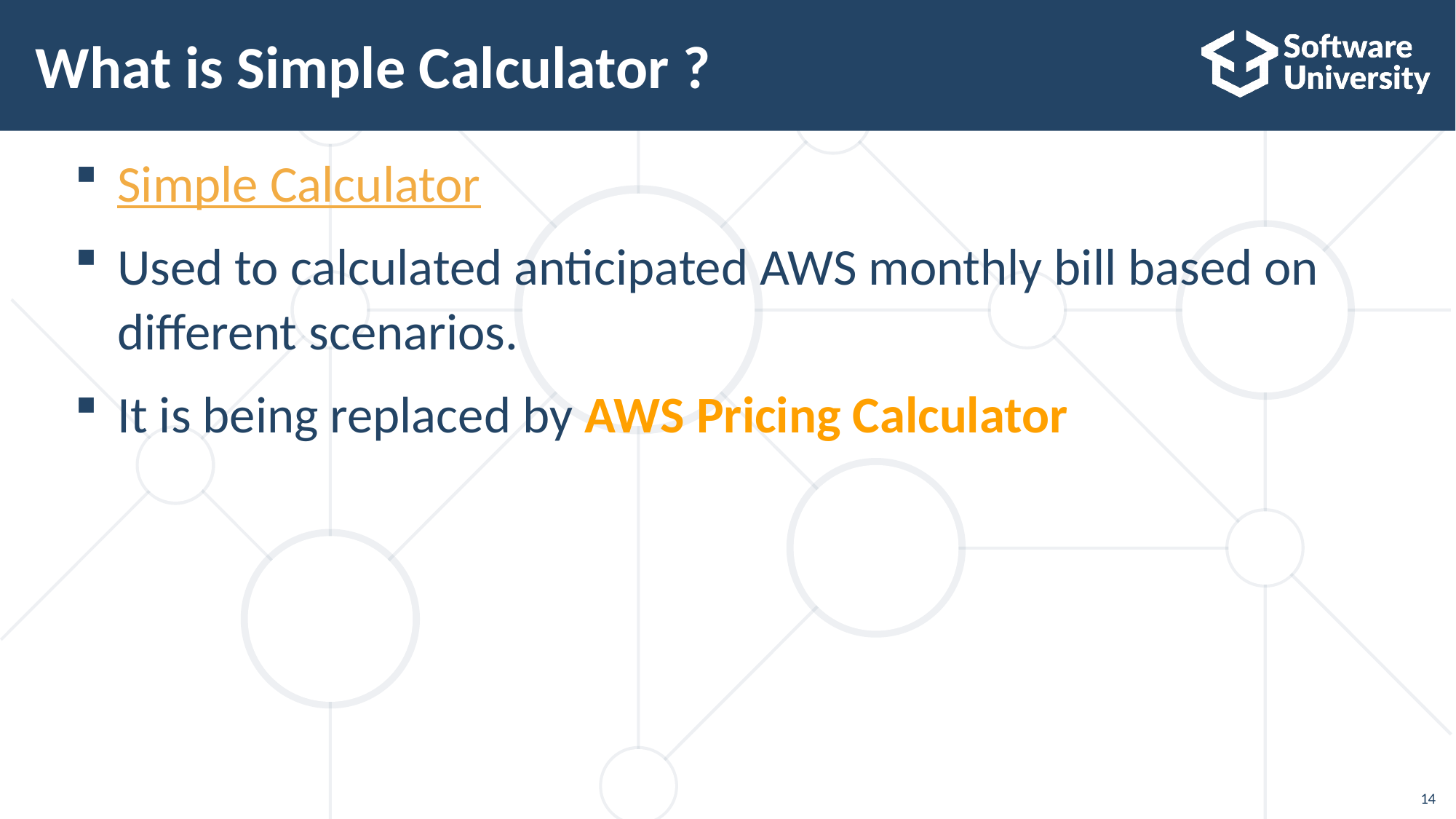

# What is Simple Calculator ?
Simple Calculator
Used to calculated anticipated AWS monthly bill based on different scenarios.
It is being replaced by AWS Pricing Calculator
14